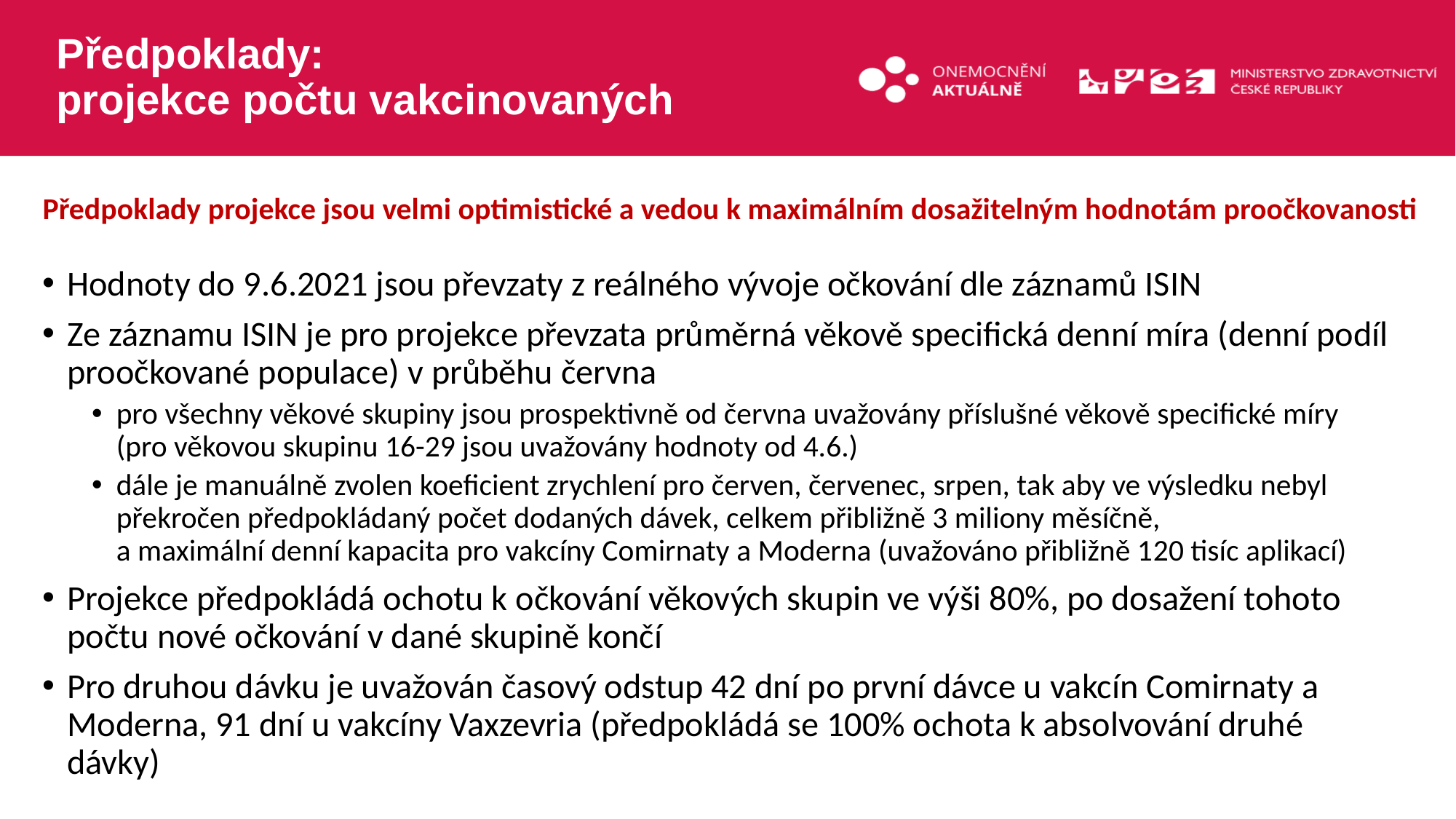

# Předpoklady: projekce počtu vakcinovaných
Předpoklady projekce jsou velmi optimistické a vedou k maximálním dosažitelným hodnotám proočkovanosti
Hodnoty do 9.6.2021 jsou převzaty z reálného vývoje očkování dle záznamů ISIN
Ze záznamu ISIN je pro projekce převzata průměrná věkově specifická denní míra (denní podíl proočkované populace) v průběhu června
pro všechny věkové skupiny jsou prospektivně od června uvažovány příslušné věkově specifické míry (pro věkovou skupinu 16-29 jsou uvažovány hodnoty od 4.6.)
dále je manuálně zvolen koeficient zrychlení pro červen, červenec, srpen, tak aby ve výsledku nebyl překročen předpokládaný počet dodaných dávek, celkem přibližně 3 miliony měsíčně,
a maximální denní kapacita pro vakcíny Comirnaty a Moderna (uvažováno přibližně 120 tisíc aplikací)
Projekce předpokládá ochotu k očkování věkových skupin ve výši 80%, po dosažení tohoto počtu nové očkování v dané skupině končí
Pro druhou dávku je uvažován časový odstup 42 dní po první dávce u vakcín Comirnaty a Moderna, 91 dní u vakcíny Vaxzevria (předpokládá se 100% ochota k absolvování druhé dávky)